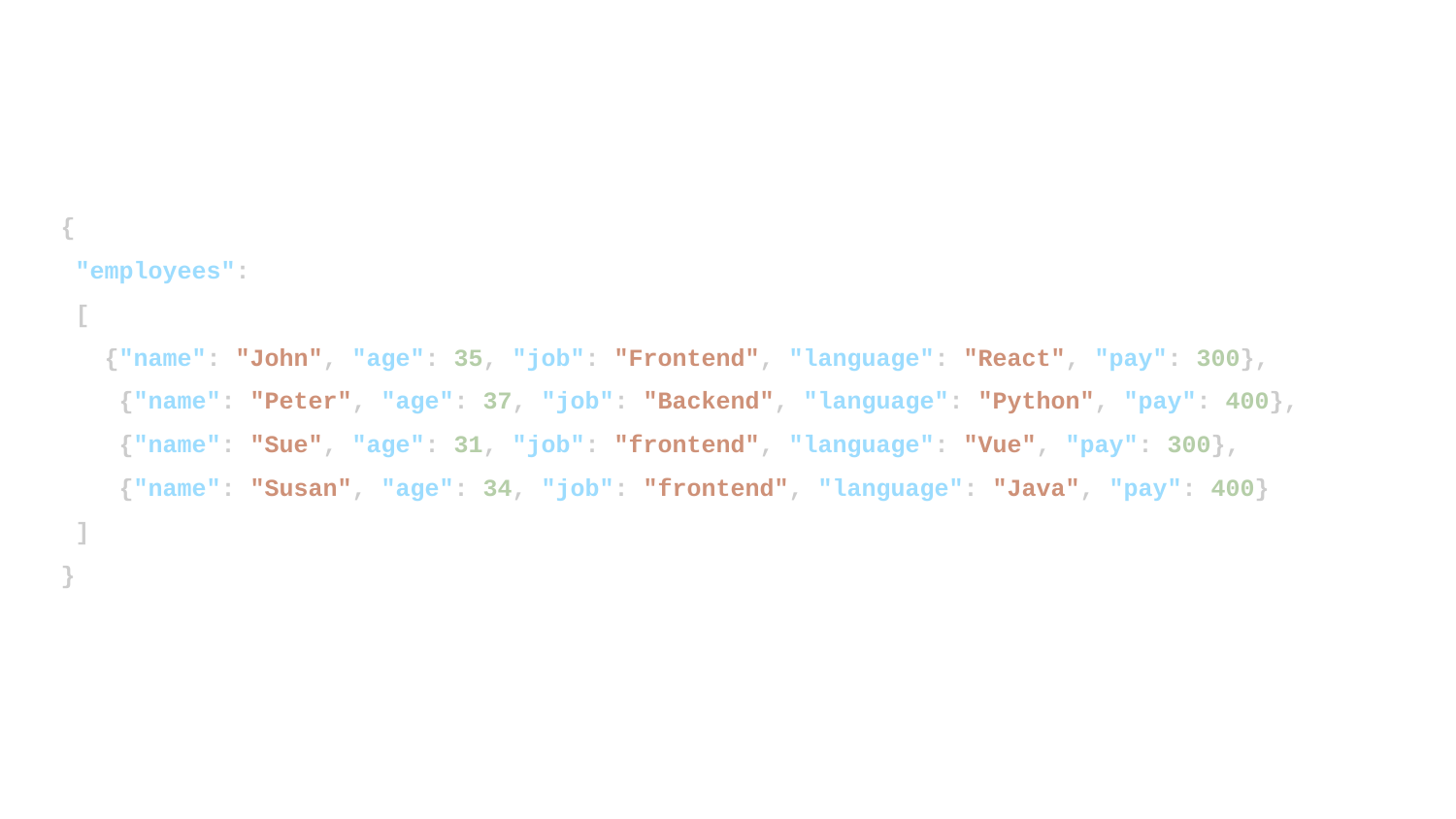

{
 "employees":
 [
   {"name": "John", "age": 35, "job": "Frontend", "language": "React", "pay": 300},
    {"name": "Peter", "age": 37, "job": "Backend", "language": "Python", "pay": 400},
    {"name": "Sue", "age": 31, "job": "frontend", "language": "Vue", "pay": 300},
    {"name": "Susan", "age": 34, "job": "frontend", "language": "Java", "pay": 400}
 ]
}